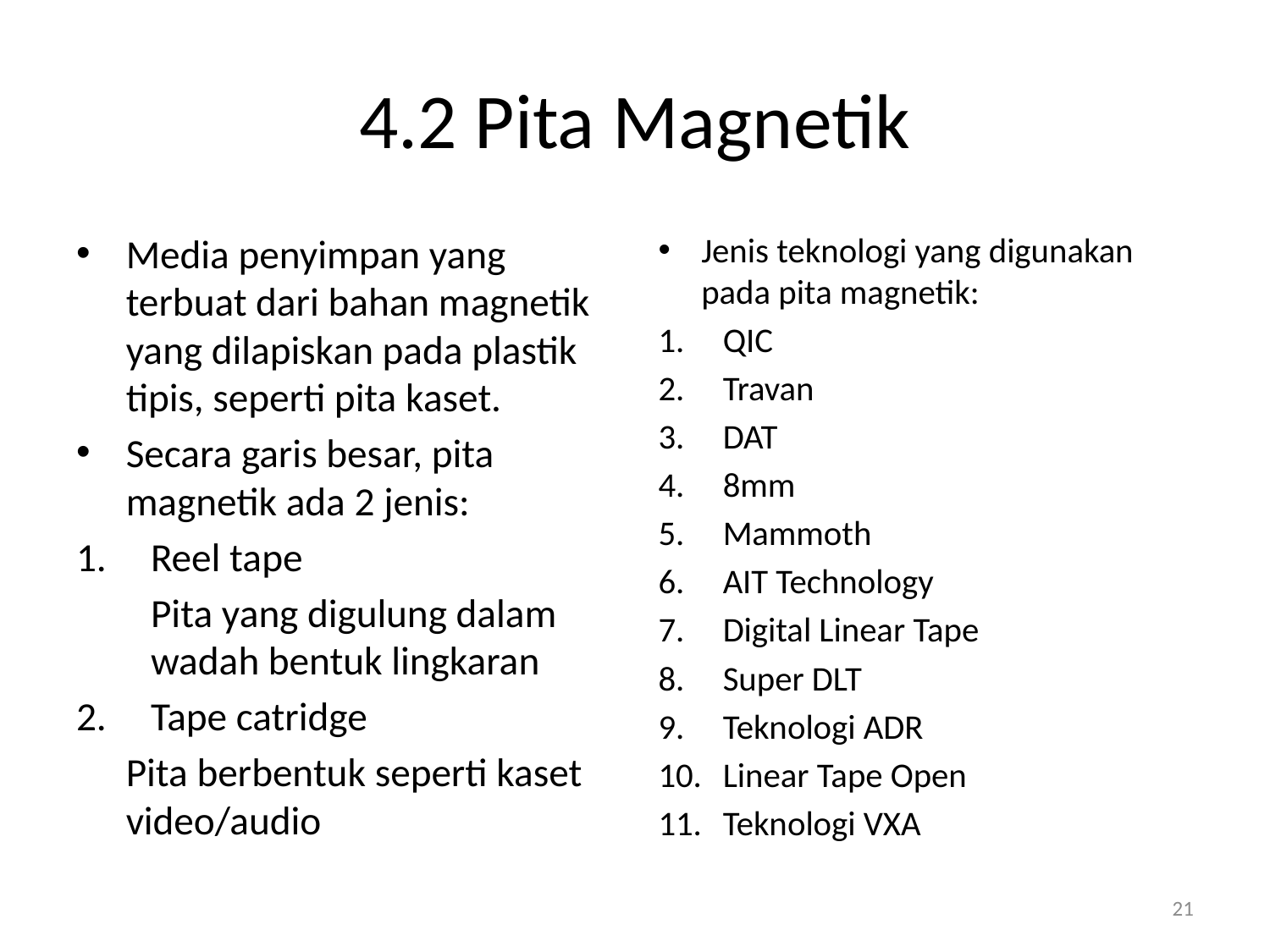

# 4.2 Pita Magnetik
Media penyimpan yang terbuat dari bahan magnetik yang dilapiskan pada plastik tipis, seperti pita kaset.
Secara garis besar, pita magnetik ada 2 jenis:
Reel tape
	Pita yang digulung dalam wadah bentuk lingkaran
Tape catridge
	Pita berbentuk seperti kaset video/audio
Jenis teknologi yang digunakan pada pita magnetik:
QIC
Travan
DAT
8mm
Mammoth
AIT Technology
Digital Linear Tape
Super DLT
Teknologi ADR
Linear Tape Open
Teknologi VXA
21